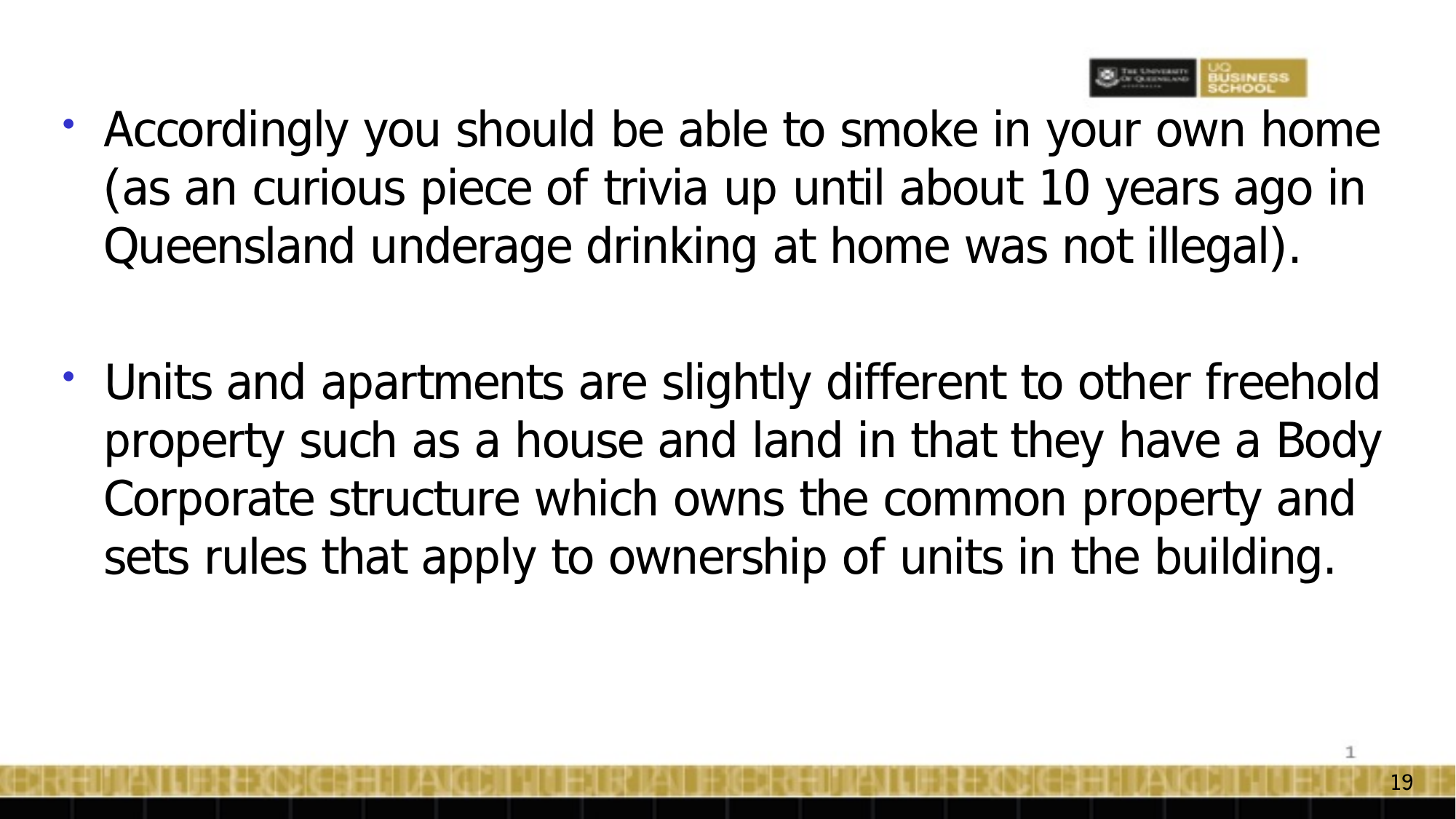

Accordingly you should be able to smoke in your own home (as an curious piece of trivia up until about 10 years ago in Queensland underage drinking at home was not illegal).

Units and apartments are slightly different to other freehold property such as a house and land in that they have a Body Corporate structure which owns the common property and sets rules that apply to ownership of units in the building.

19